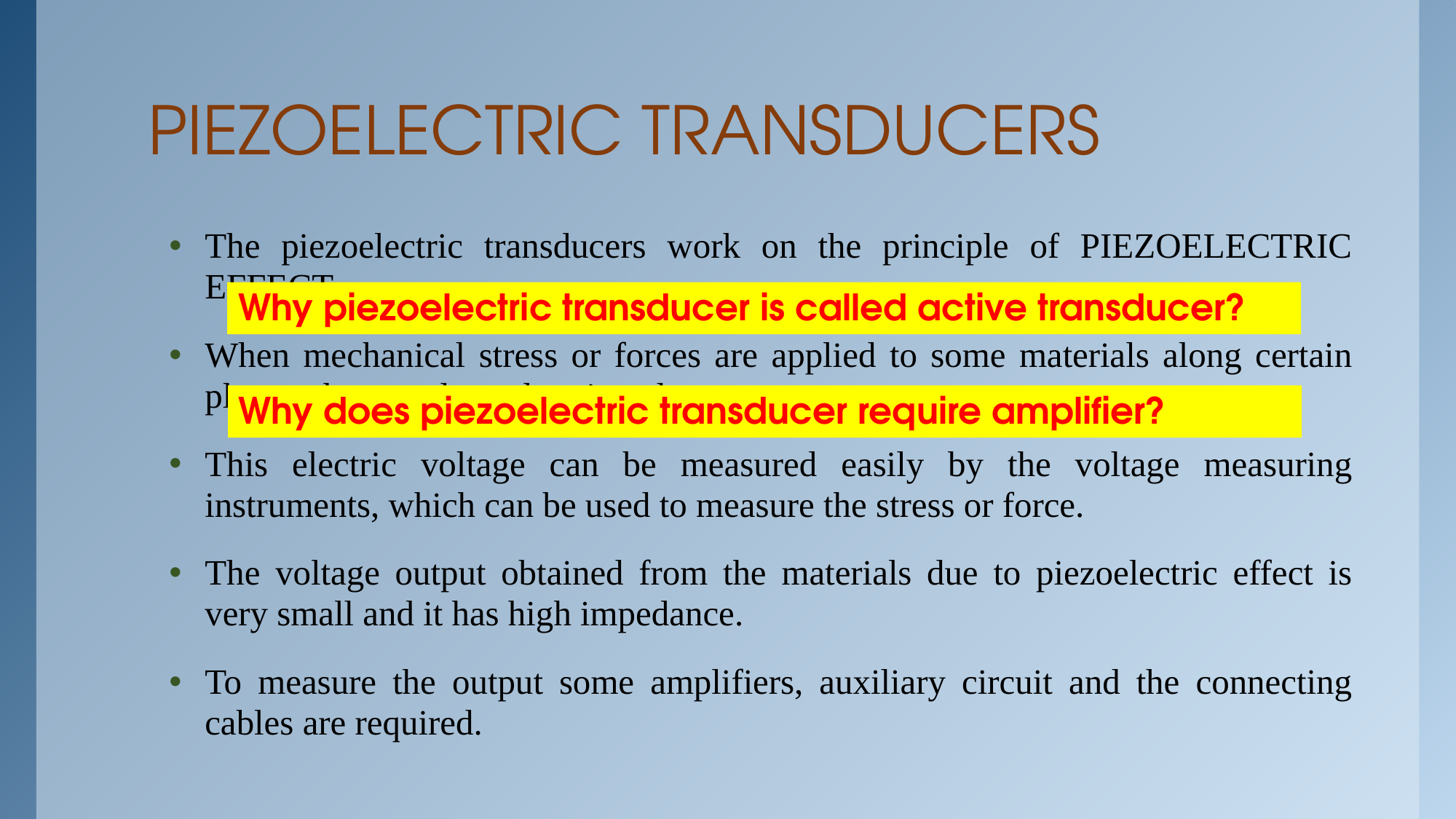

# PIEZOELECTRIC TRANSDUCERS
The piezoelectric transducers work on the principle of PIEZOELECTRIC EFFECT.
When mechanical stress or forces are applied to some materials along certain planes, they produce electric voltage.
This electric voltage can be measured easily by the voltage measuring instruments, which can be used to measure the stress or force.
The voltage output obtained from the materials due to piezoelectric effect is very small and it has high impedance.
To measure the output some amplifiers, auxiliary circuit and the connecting cables are required.
Why piezoelectric transducer is called active transducer?
Why does piezoelectric transducer require amplifier?